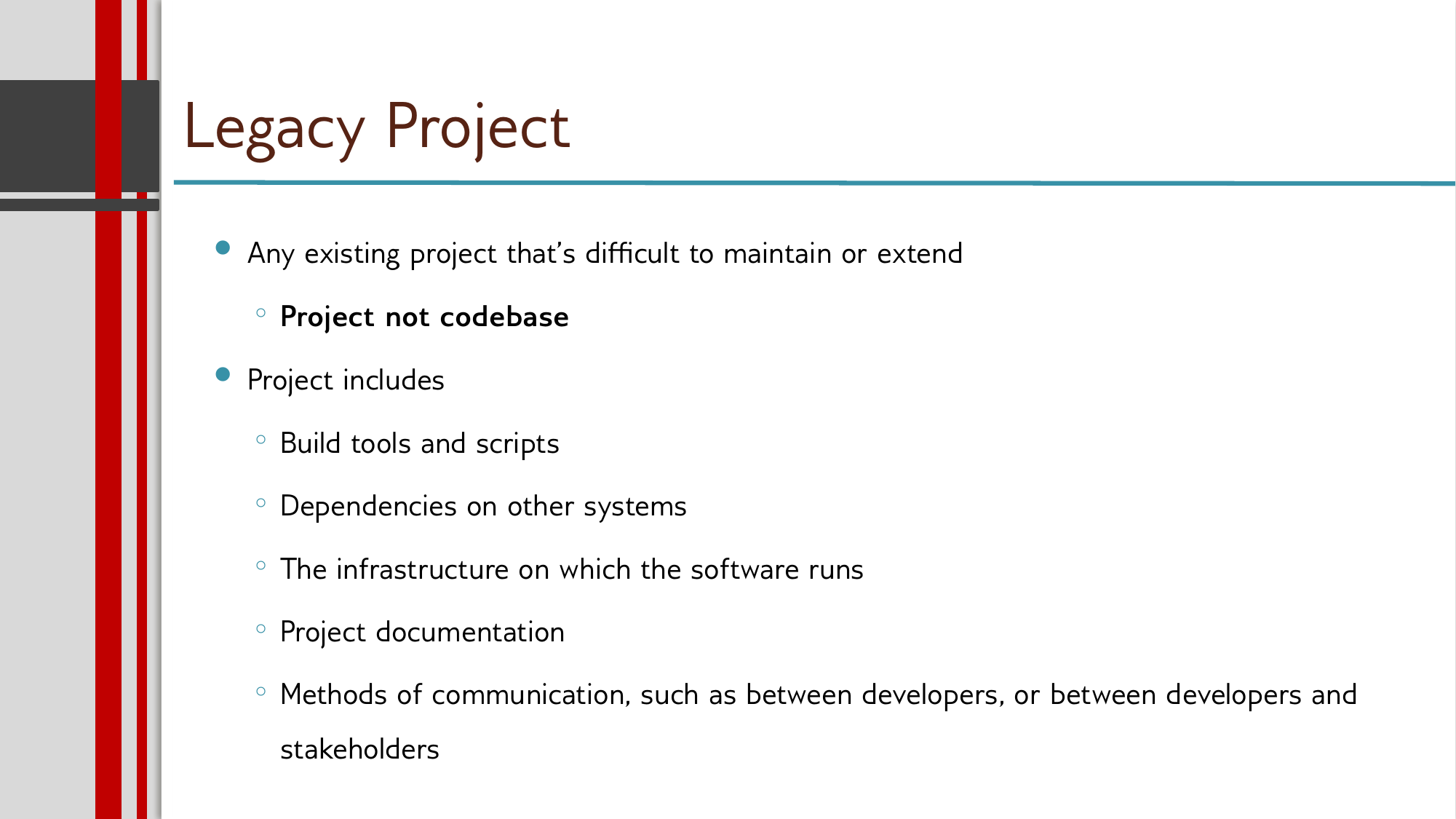

Legacy Project
Any existing project that’s difficult to maintain or extend
Project not codebase
Project includes
Build tools and scripts
Dependencies on other systems
The infrastructure on which the software runs
Project documentation
Methods of communication, such as between developers, or between developers and stakeholders